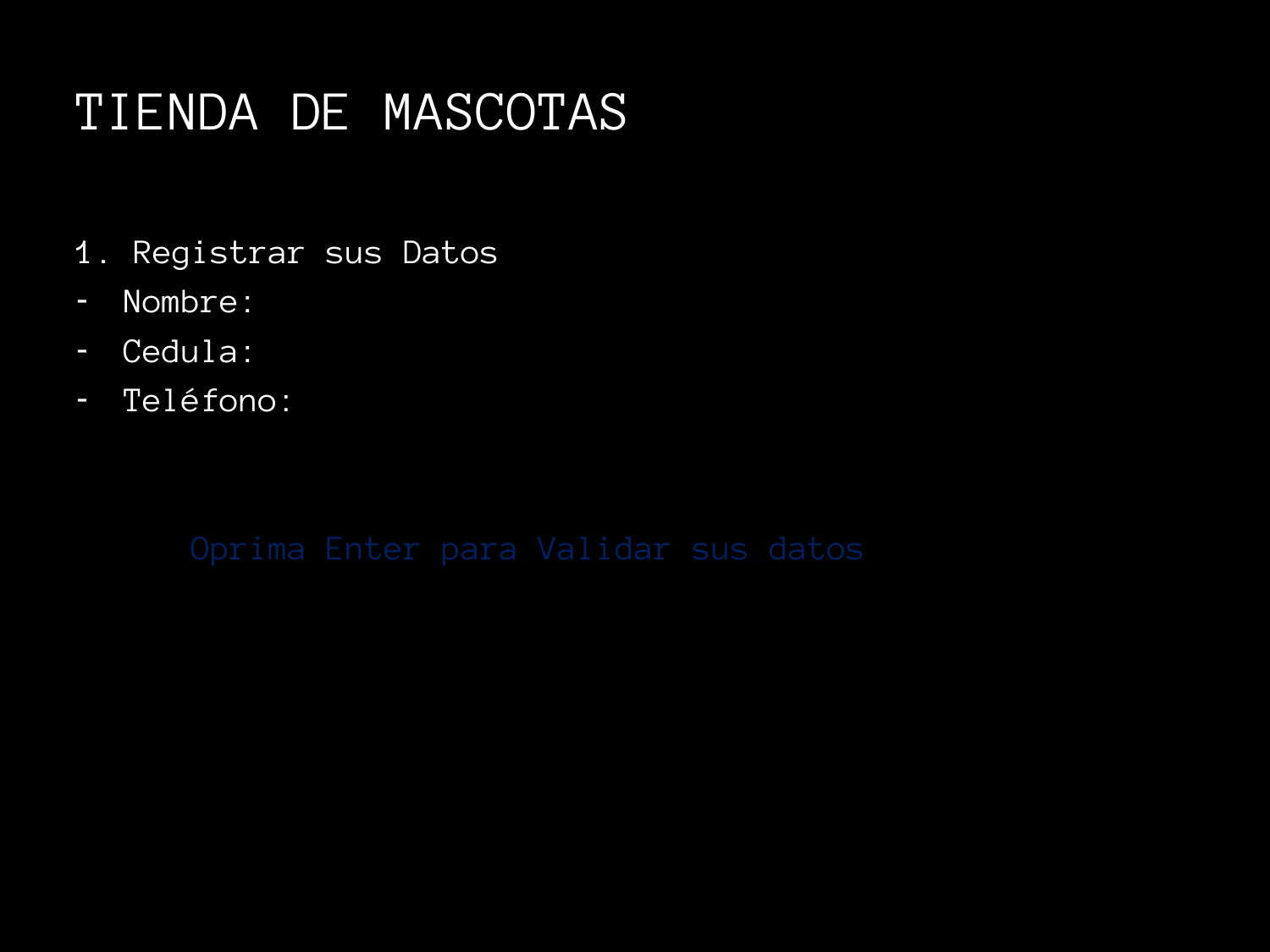

# TIENDA DE MASCOTAS
1. Registrar sus Datos
Nombre:
Cedula:
Teléfono:

      Oprima Enter para Validar sus datos